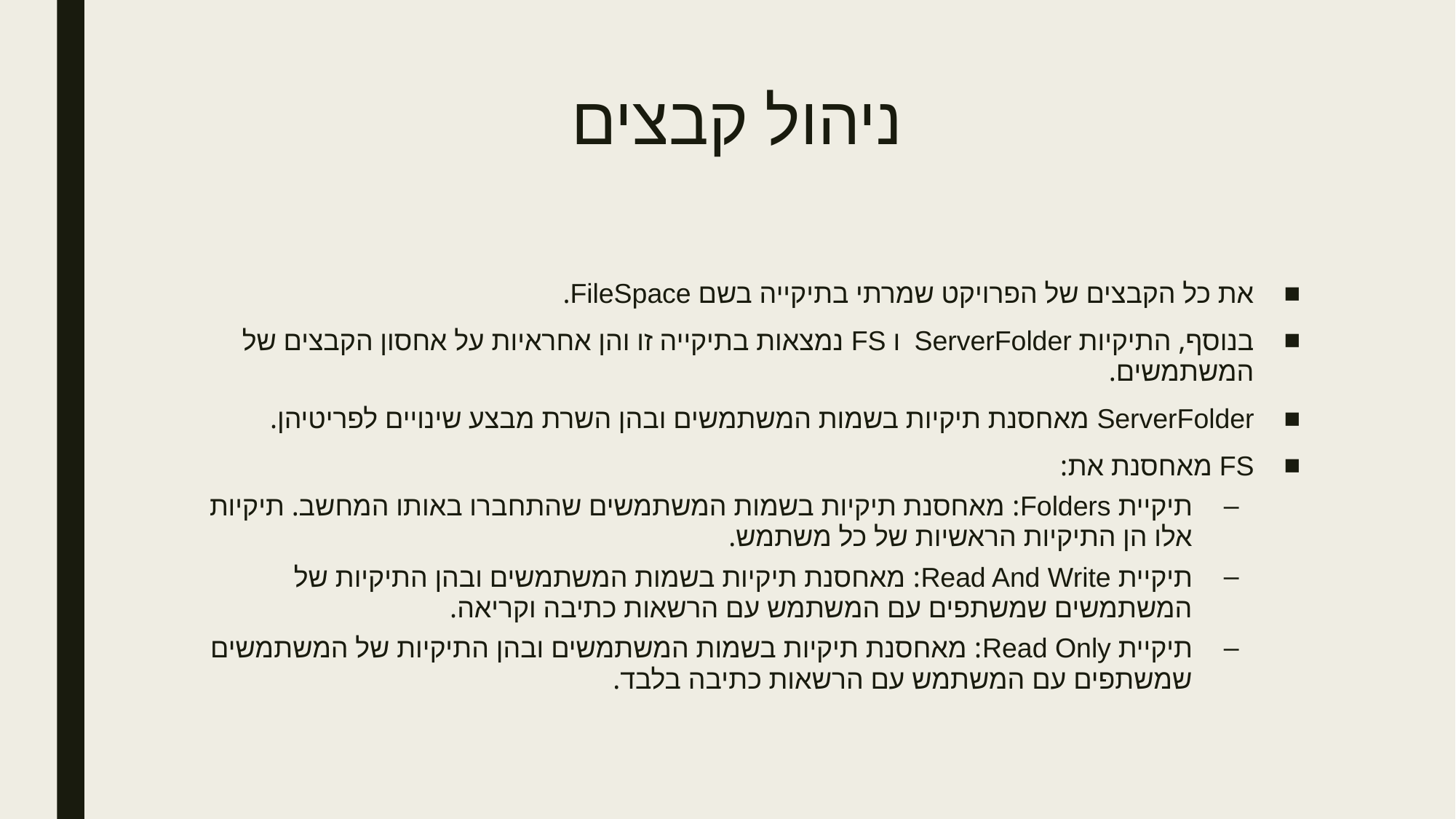

# ניהול קבצים
את כל הקבצים של הפרויקט שמרתי בתיקייה בשם FileSpace.
בנוסף, התיקיות ServerFolder  ו FS נמצאות בתיקייה זו והן אחראיות על אחסון הקבצים של המשתמשים.
ServerFolder מאחסנת תיקיות בשמות המשתמשים ובהן השרת מבצע שינויים לפריטיהן.
FS מאחסנת את:
תיקיית Folders: מאחסנת תיקיות בשמות המשתמשים שהתחברו באותו המחשב. תיקיות אלו הן התיקיות הראשיות של כל משתמש.
תיקיית Read And Write: מאחסנת תיקיות בשמות המשתמשים ובהן התיקיות של המשתמשים שמשתפים עם המשתמש עם הרשאות כתיבה וקריאה.
תיקיית Read Only: מאחסנת תיקיות בשמות המשתמשים ובהן התיקיות של המשתמשים שמשתפים עם המשתמש עם הרשאות כתיבה בלבד.